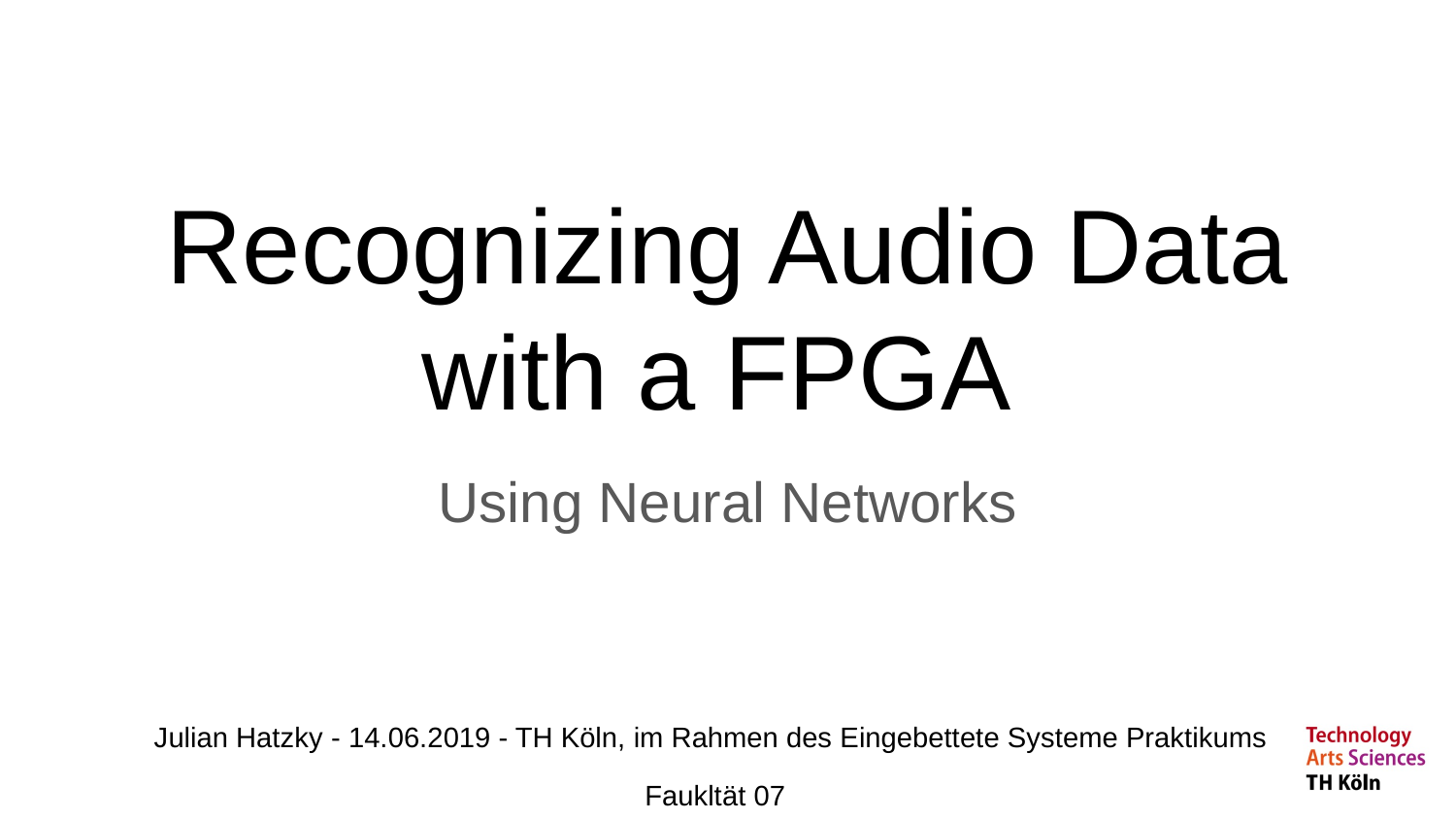

# Recognizing Audio Data with a FPGA
Using Neural Networks

Julian Hatzky - 14.06.2019 - TH Köln, im Rahmen des Eingebettete Systeme Praktikums
Faukltät 07